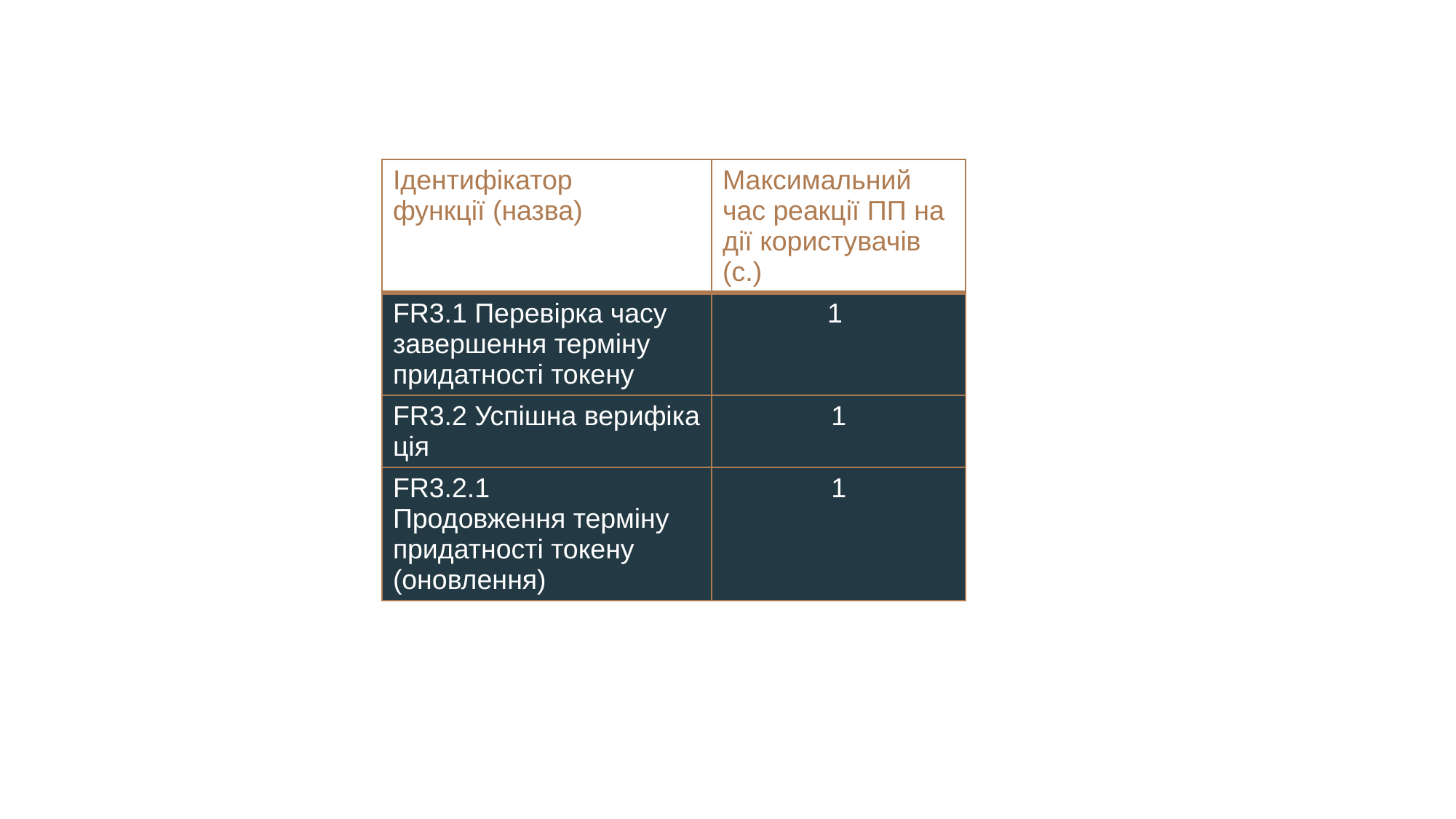

| Ідентифікатор функції (назва) | Максимальний час реакції ПП на дії користувачів (c.) |
| --- | --- |
| FR3.1 Перевірка часу  завершення терміну  придатності токену | 1 |
| FR3.2 Успішна верифікація | 1 |
| FR3.2.1 Продовження терміну  придатності токену (оновлення) | 1 |